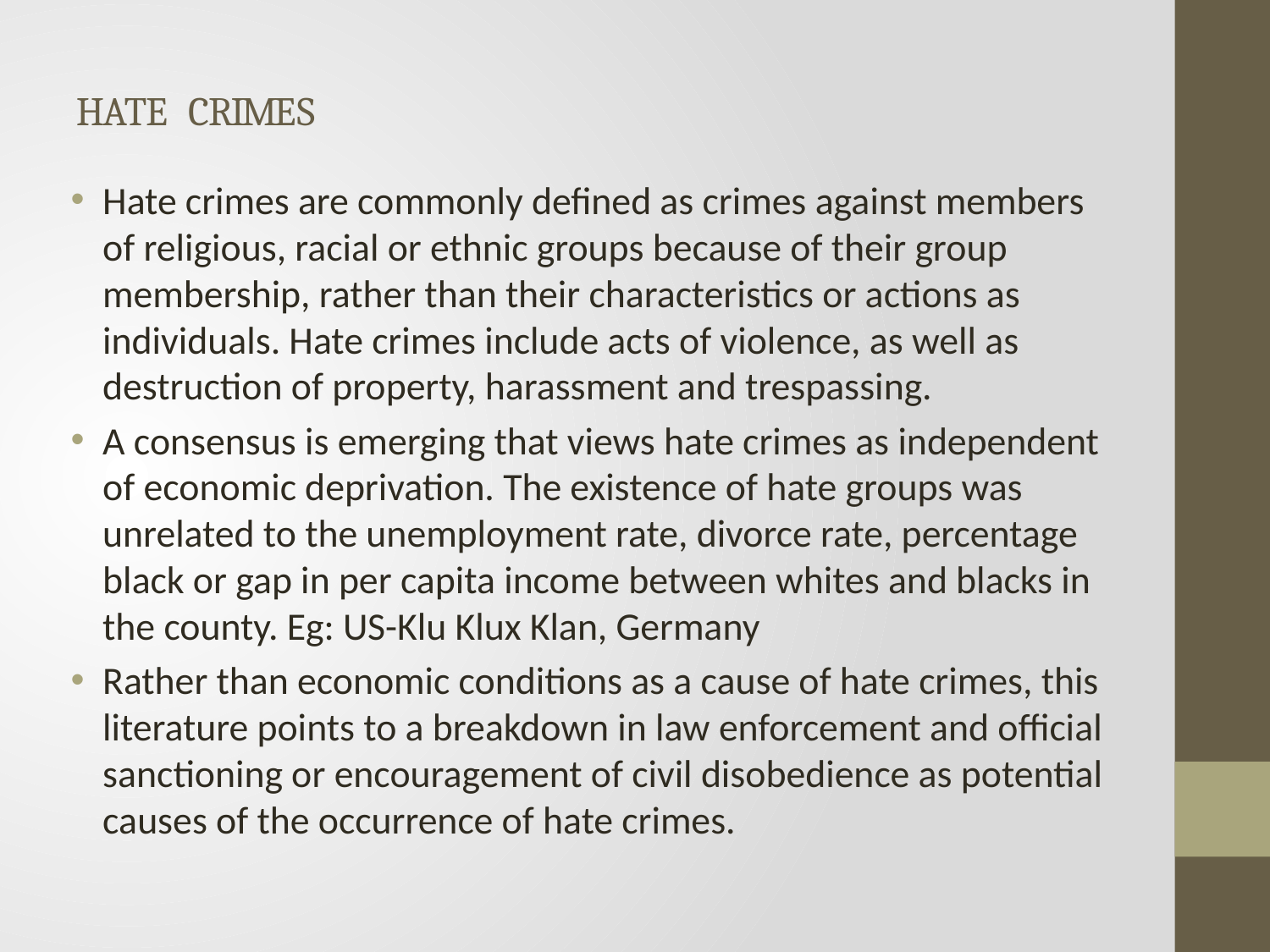

# HATE CRIMES
Hate crimes are commonly defined as crimes against members of religious, racial or ethnic groups because of their group membership, rather than their characteristics or actions as individuals. Hate crimes include acts of violence, as well as destruction of property, harassment and trespassing.
A consensus is emerging that views hate crimes as independent of economic deprivation. The existence of hate groups was unrelated to the unemployment rate, divorce rate, percentage black or gap in per capita income between whites and blacks in the county. Eg: US-Klu Klux Klan, Germany
Rather than economic conditions as a cause of hate crimes, this literature points to a breakdown in law enforcement and official sanctioning or encouragement of civil disobedience as potential causes of the occurrence of hate crimes.